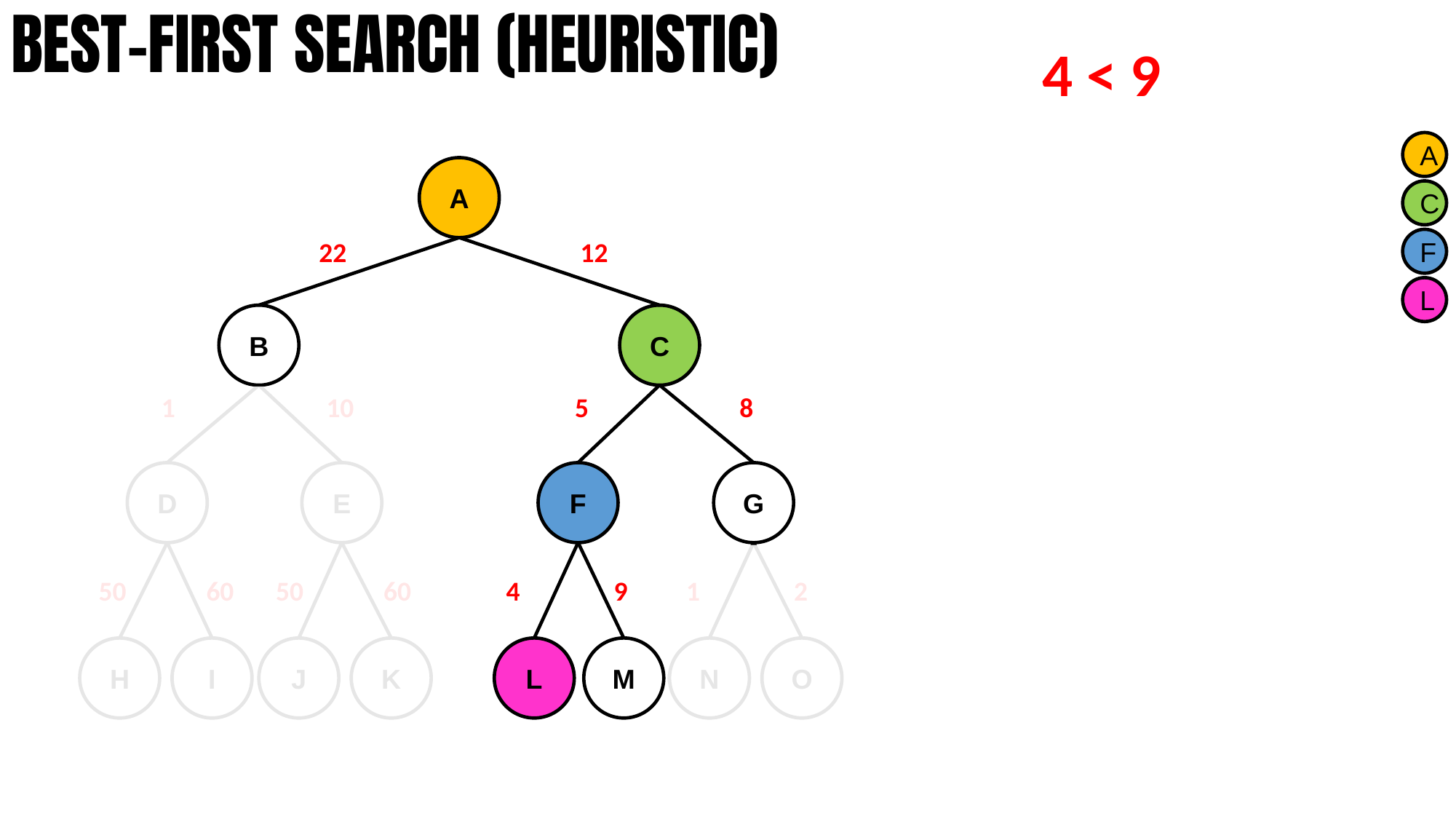

BEST-FIRST SEARCH (HEURISTIC)
4 < 9

A
A
C
F
22
12
L
C
B
1
10
5
8

D
E
F
G

50
60
50
60
4
9
1
2
H
I
J
K
L
M
N
O